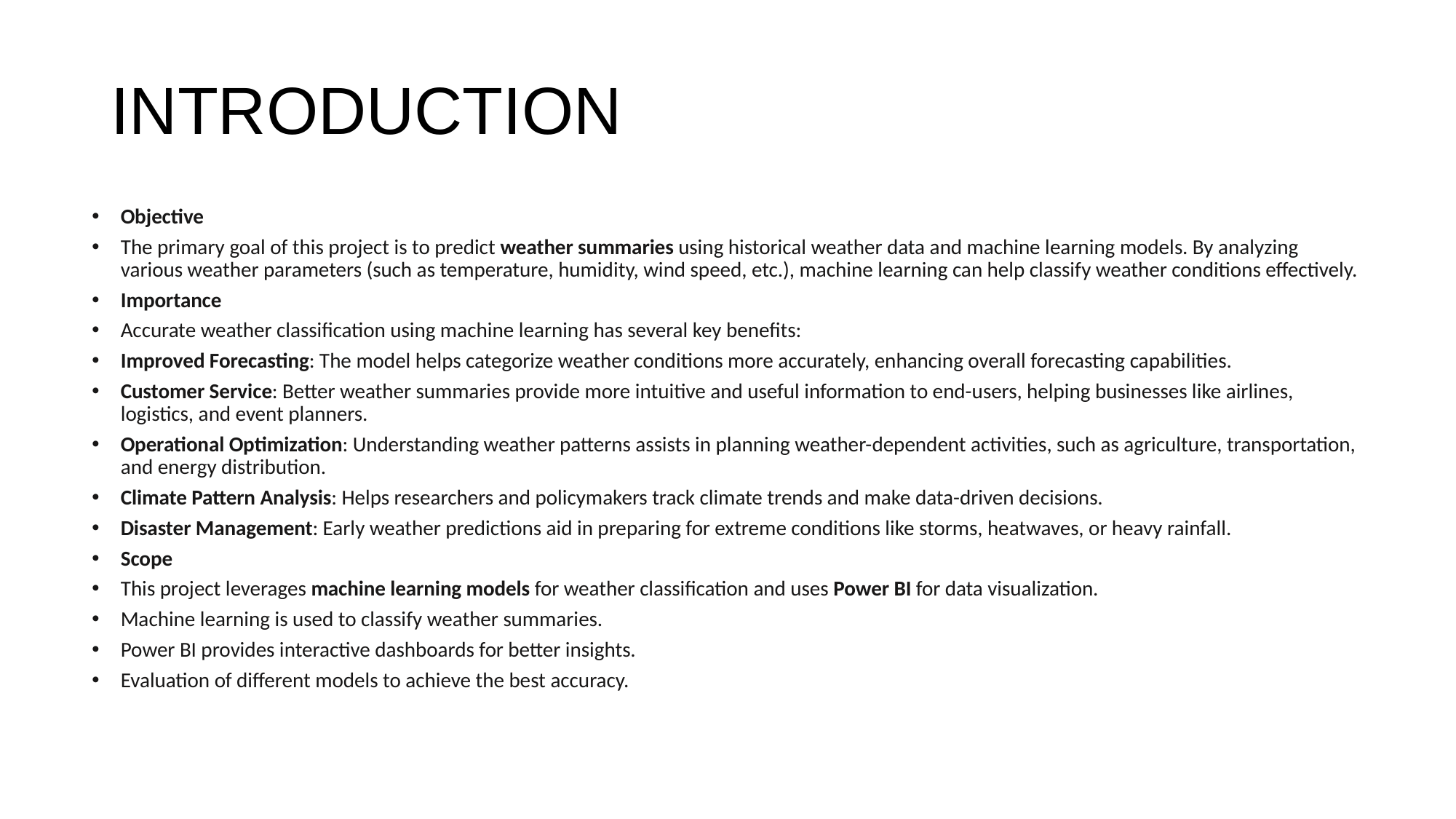

# INTRODUCTION
Objective
The primary goal of this project is to predict weather summaries using historical weather data and machine learning models. By analyzing various weather parameters (such as temperature, humidity, wind speed, etc.), machine learning can help classify weather conditions effectively.
Importance
Accurate weather classification using machine learning has several key benefits:
Improved Forecasting: The model helps categorize weather conditions more accurately, enhancing overall forecasting capabilities.
Customer Service: Better weather summaries provide more intuitive and useful information to end-users, helping businesses like airlines, logistics, and event planners.
Operational Optimization: Understanding weather patterns assists in planning weather-dependent activities, such as agriculture, transportation, and energy distribution.
Climate Pattern Analysis: Helps researchers and policymakers track climate trends and make data-driven decisions.
Disaster Management: Early weather predictions aid in preparing for extreme conditions like storms, heatwaves, or heavy rainfall.
Scope
This project leverages machine learning models for weather classification and uses Power BI for data visualization.
Machine learning is used to classify weather summaries.
Power BI provides interactive dashboards for better insights.
Evaluation of different models to achieve the best accuracy.